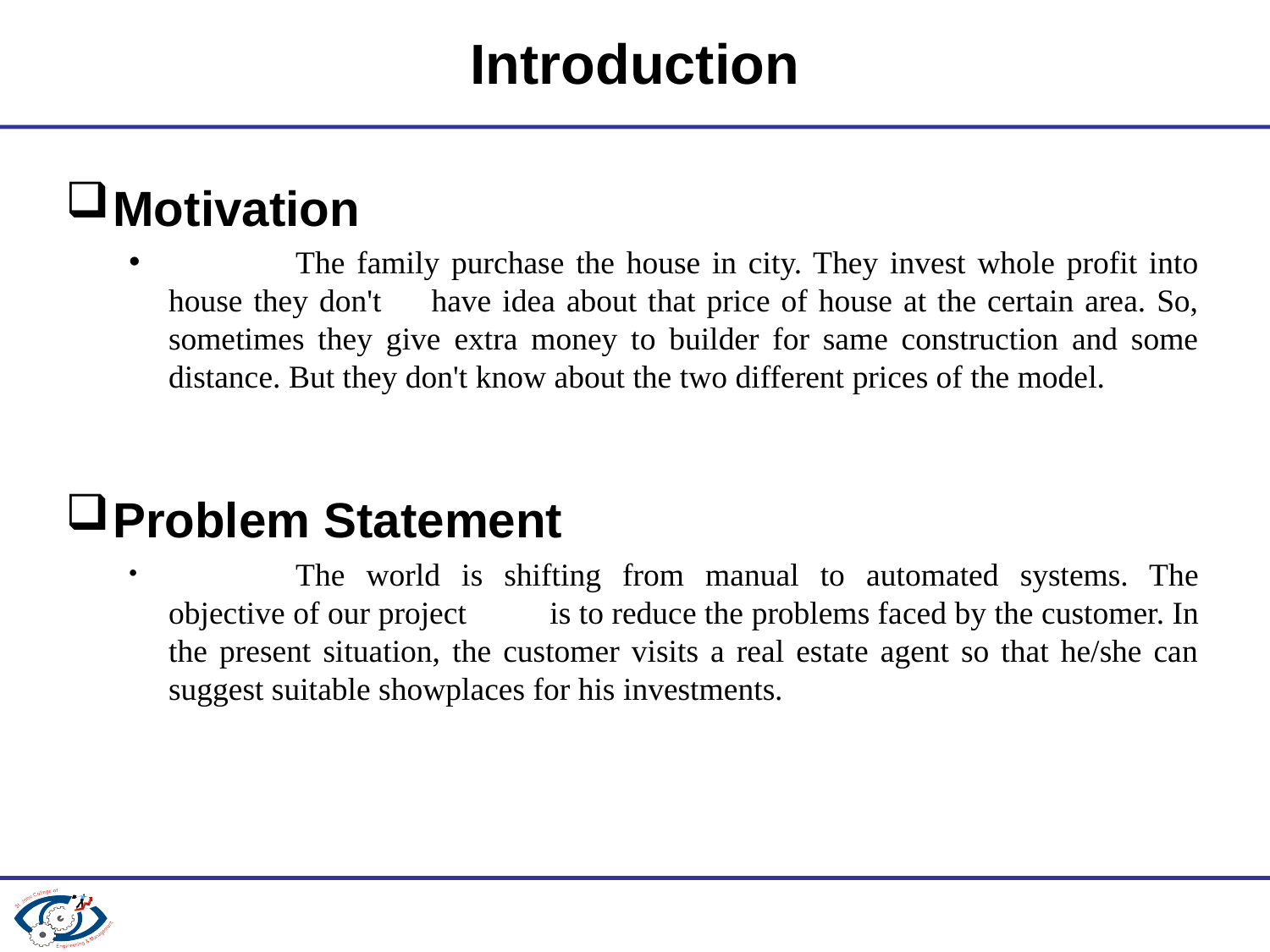

# Introduction

Motivation
	The family purchase the house in city. They invest whole profit into house they don't 	have idea about that price of house at the certain area. So, sometimes they give extra money to builder for same construction and some distance. But they don't know about the two different prices of the model.

Problem Statement
	The world is shifting from manual to automated systems. The objective of our project 	is to reduce the problems faced by the customer. In the present situation, the customer visits a real estate agent so that he/she can suggest suitable showplaces for his investments.